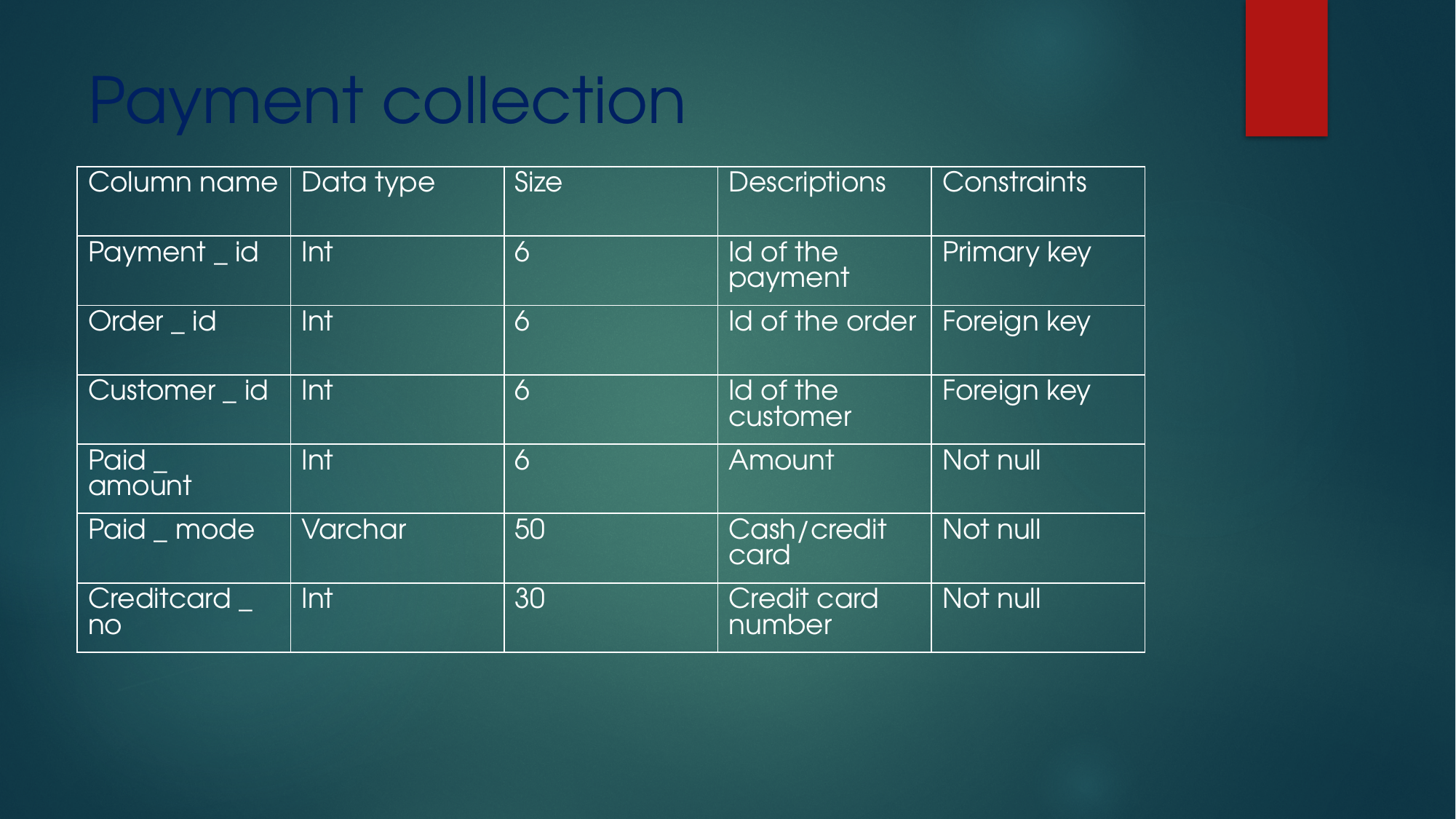

# Payment collection
| Column name | Data type | Size | Descriptions | Constraints |
| --- | --- | --- | --- | --- |
| Payment \_ id | Int | 6 | Id of the payment | Primary key |
| Order \_ id | Int | 6 | Id of the order | Foreign key |
| Customer \_ id | Int | 6 | Id of the customer | Foreign key |
| Paid \_ amount | Int | 6 | Amount | Not null |
| Paid \_ mode | Varchar | 50 | Cash/credit card | Not null |
| Creditcard \_ no | Int | 30 | Credit card number | Not null |